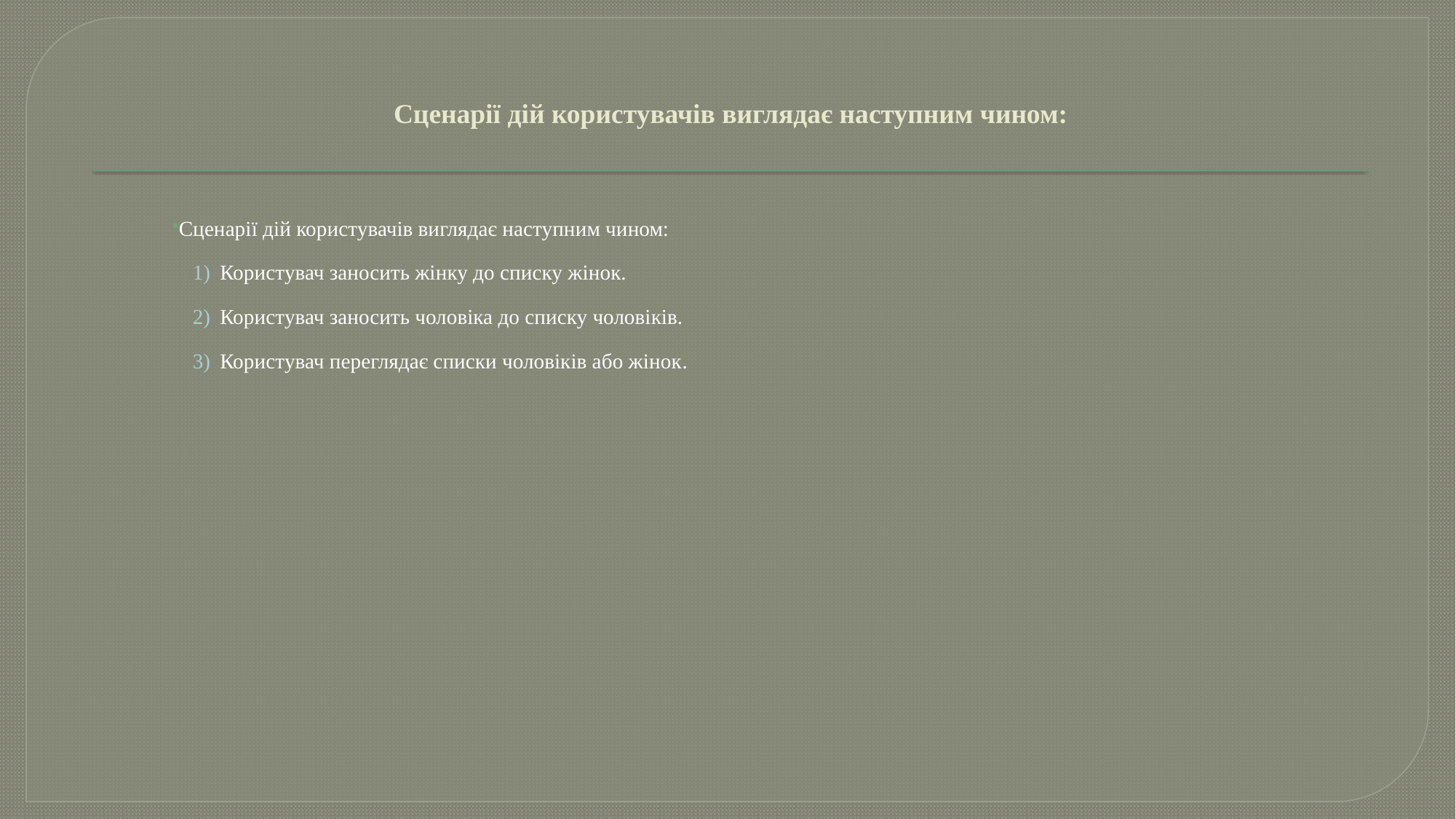

# Сценарії дій користувачів виглядає наступним чином:
Сценарії дій користувачів виглядає наступним чином:
Користувач заносить жінку до списку жінок.
Користувач заносить чоловіка до списку чоловіків.
Користувач переглядає списки чоловіків або жінок.